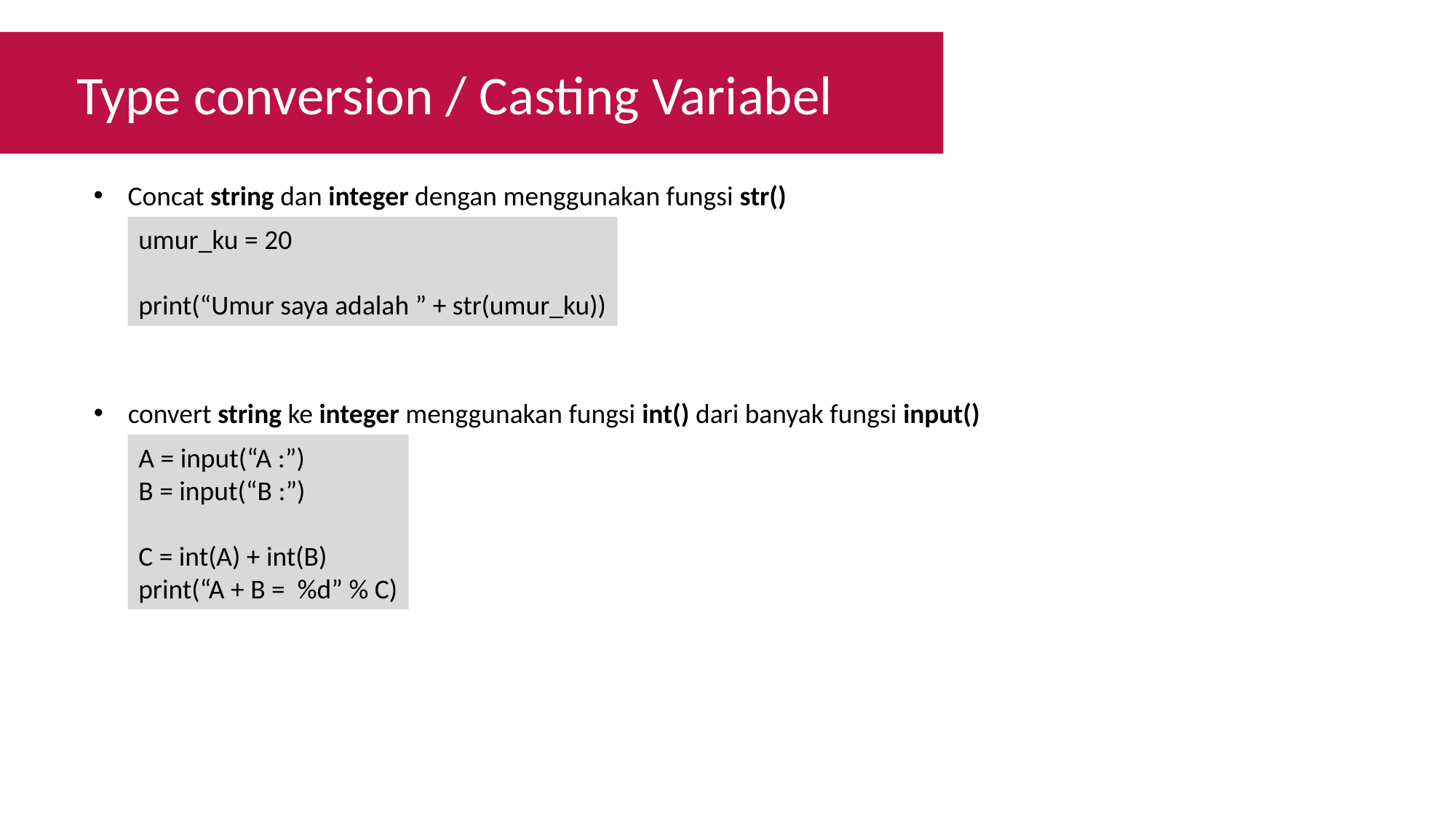

Type conversion / Casting Variabel
Concat string dan integer dengan menggunakan fungsi str()
umur_ku = 20

print(“Umur saya adalah ” + str(umur_ku))
convert string ke integer menggunakan fungsi int() dari banyak fungsi input()
A = input(“A :”)
B = input(“B :”)

C = int(A) + int(B)
print(“A + B =  %d” % C)